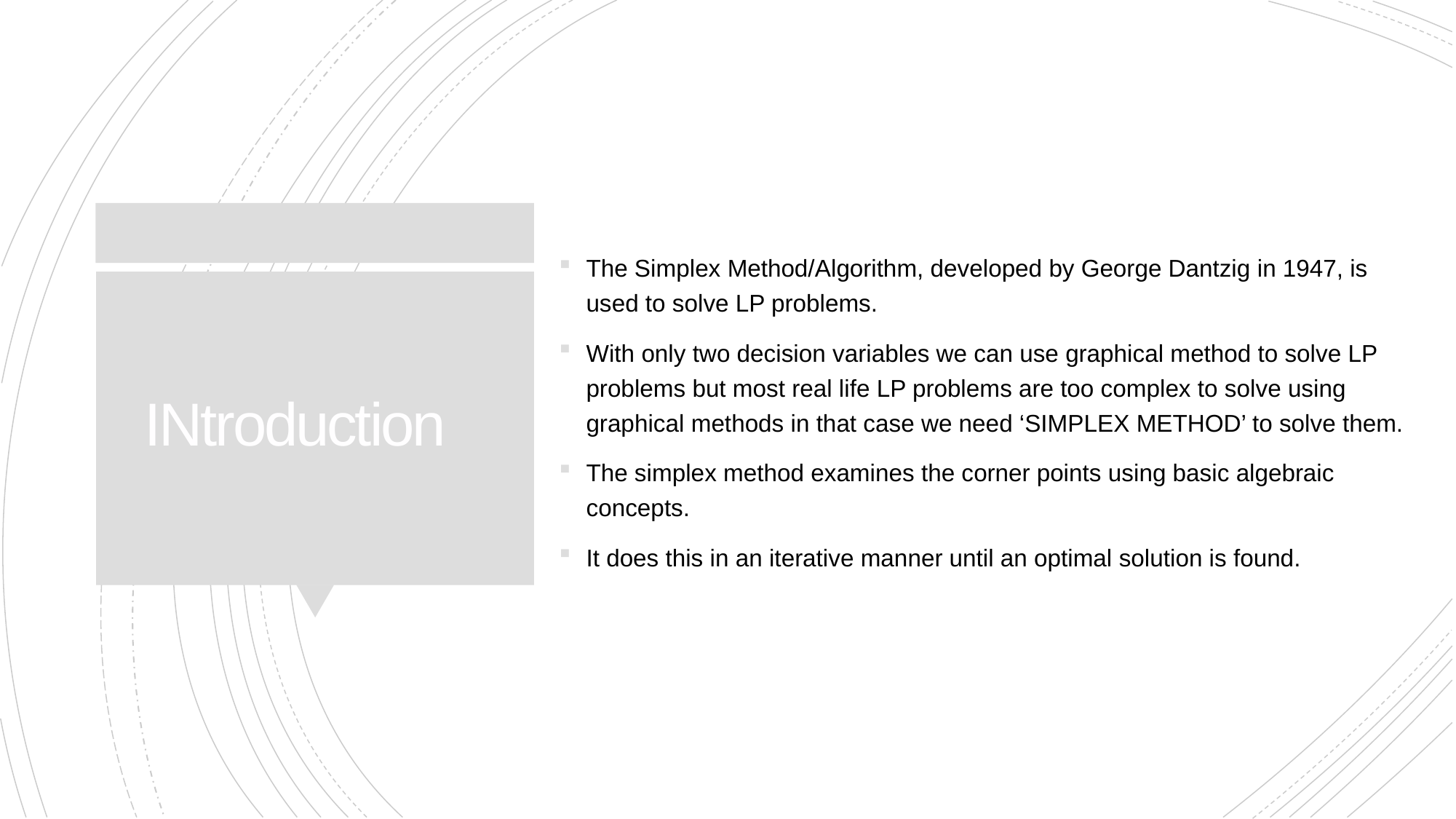

The Simplex Method/Algorithm, developed by George Dantzig in 1947, is used to solve LP problems.
With only two decision variables we can use graphical method to solve LP problems but most real life LP problems are too complex to solve using graphical methods in that case we need ‘SIMPLEX METHOD’ to solve them.
The simplex method examines the corner points using basic algebraic concepts.
It does this in an iterative manner until an optimal solution is found.
# INtroduction